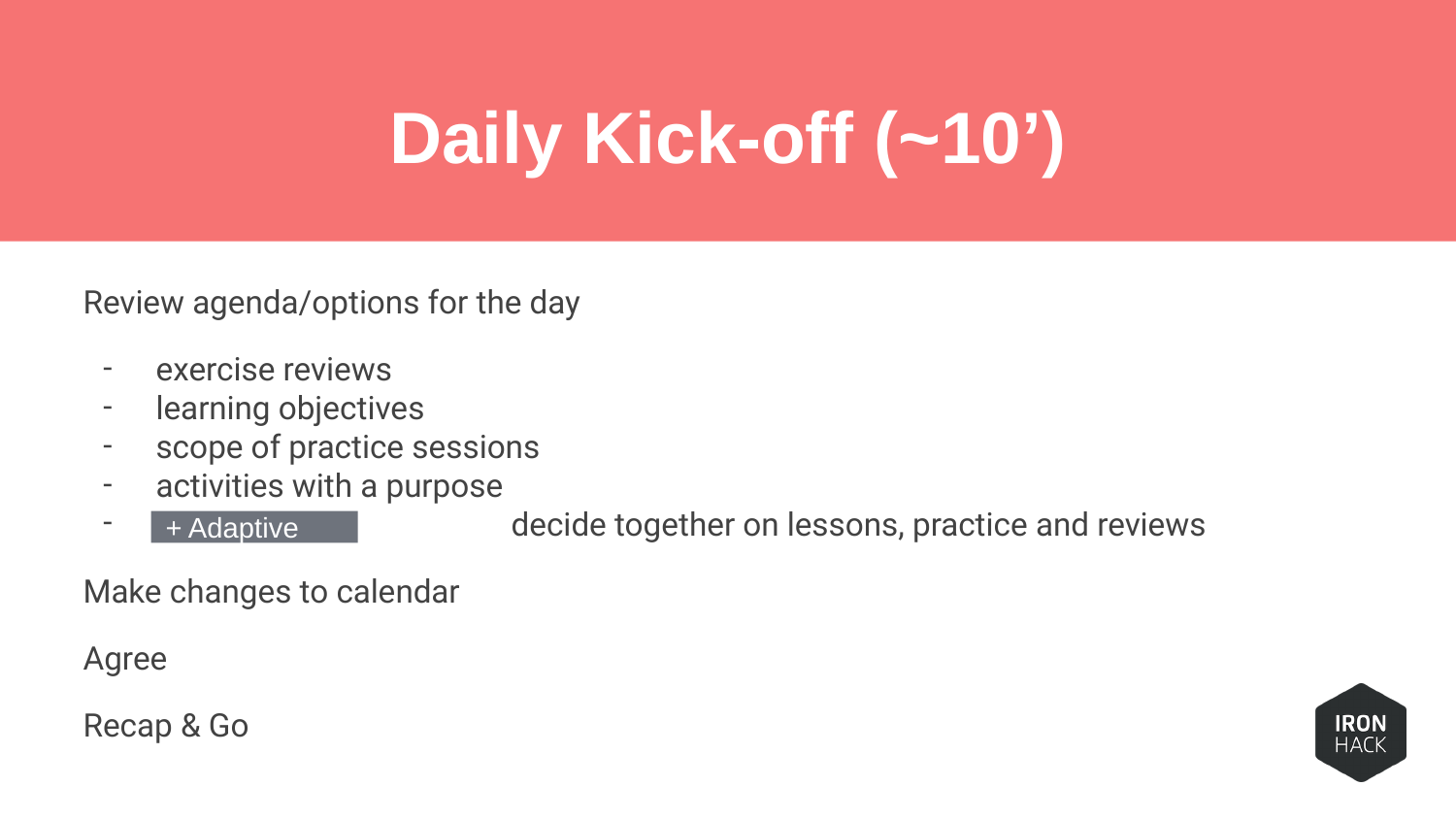

# Daily Kick-off (~10’)
Review agenda/options for the day
exercise reviews
learning objectives
scope of practice sessions
activities with a purpose
		        decide together on lessons, practice and reviews
Make changes to calendar
Agree
Recap & Go
+ Adaptive